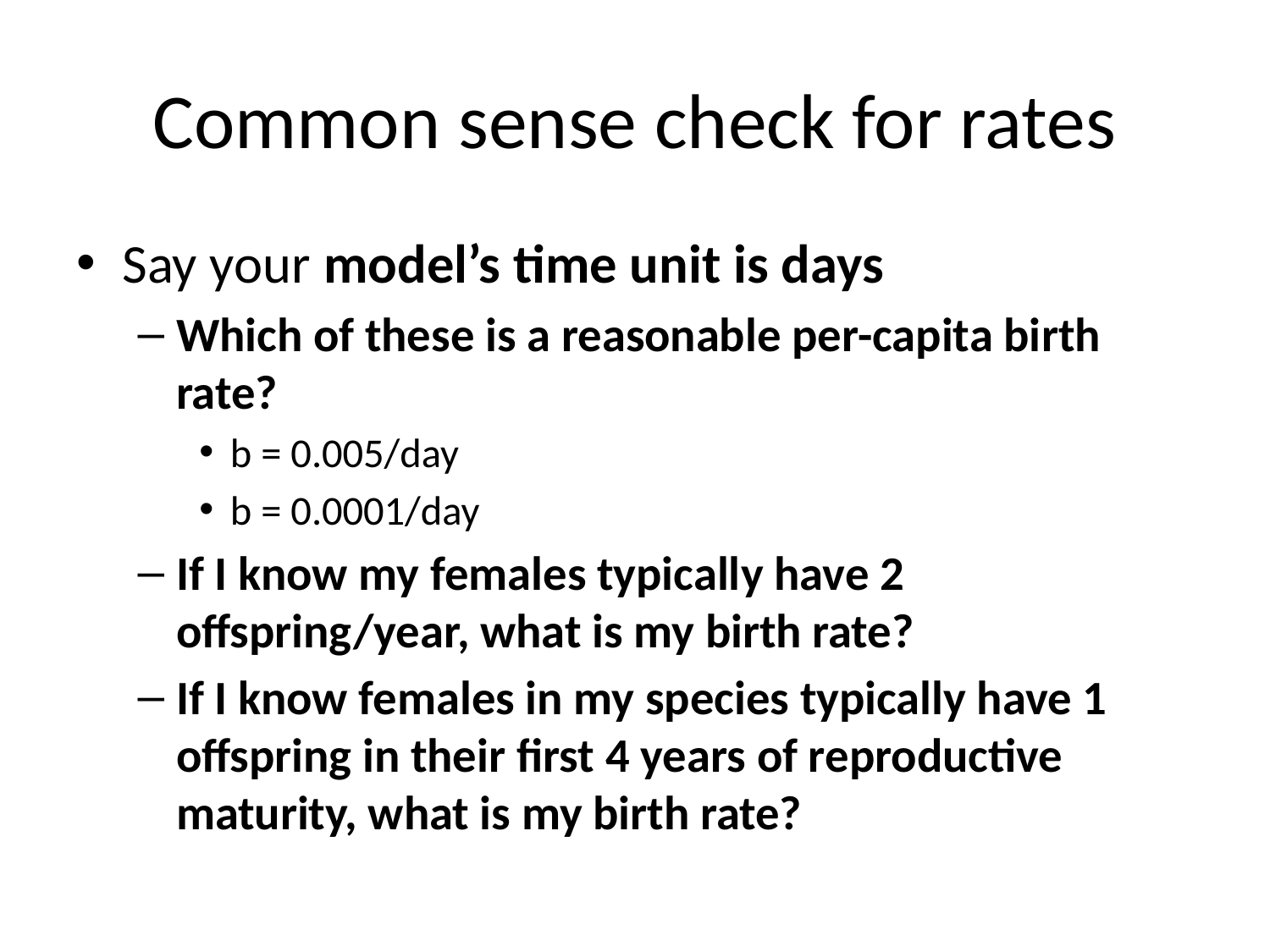

# Common sense check for rates
Say your model’s time unit is days
Which of these is a reasonable per-capita birth rate?
b = 0.005/day
b = 0.0001/day
If I know my females typically have 2 offspring/year, what is my birth rate?
If I know females in my species typically have 1 offspring in their first 4 years of reproductive maturity, what is my birth rate?